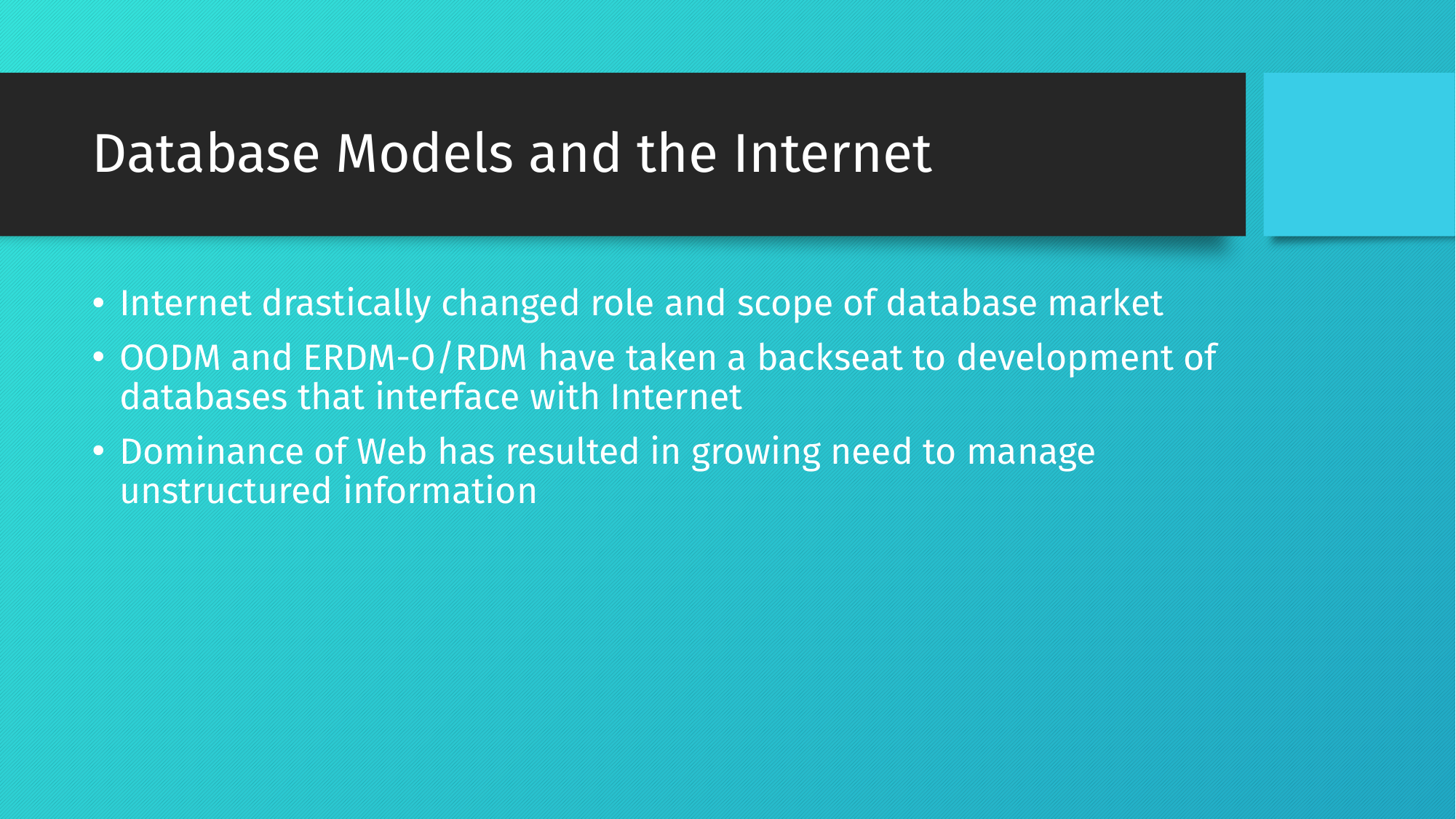

# Database Models and the Internet
Internet drastically changed role and scope of database market
OODM and ERDM-O/RDM have taken a backseat to development of databases that interface with Internet
Dominance of Web has resulted in growing need to manage unstructured information